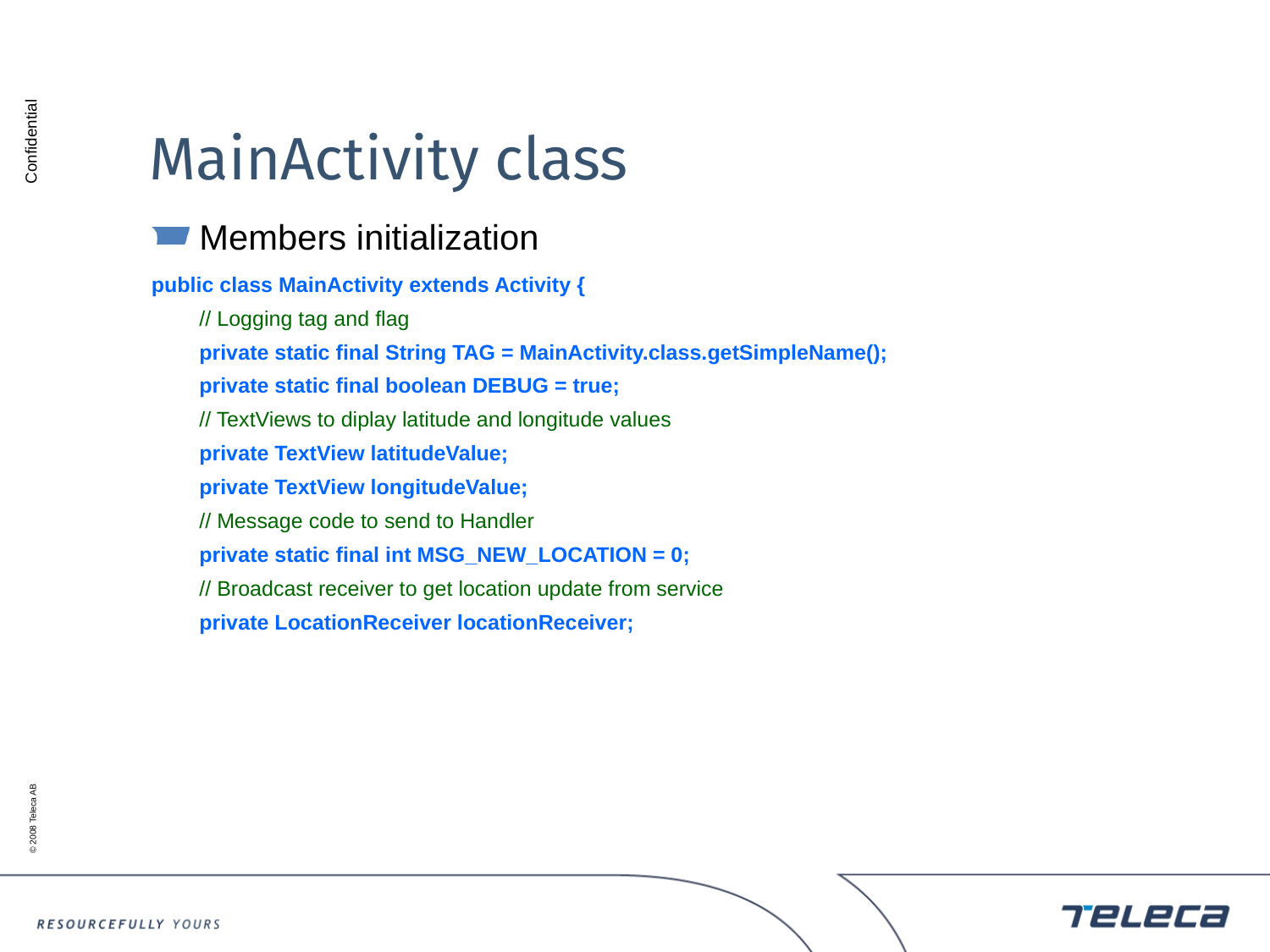

# MainActivity class
Members initialization
public class MainActivity extends Activity {
	// Logging tag and flag
	private static final String TAG = MainActivity.class.getSimpleName();
	private static final boolean DEBUG = true;
	// TextViews to diplay latitude and longitude values
	private TextView latitudeValue;
	private TextView longitudeValue;
	// Message code to send to Handler
	private static final int MSG_NEW_LOCATION = 0;
	// Broadcast receiver to get location update from service
	private LocationReceiver locationReceiver;